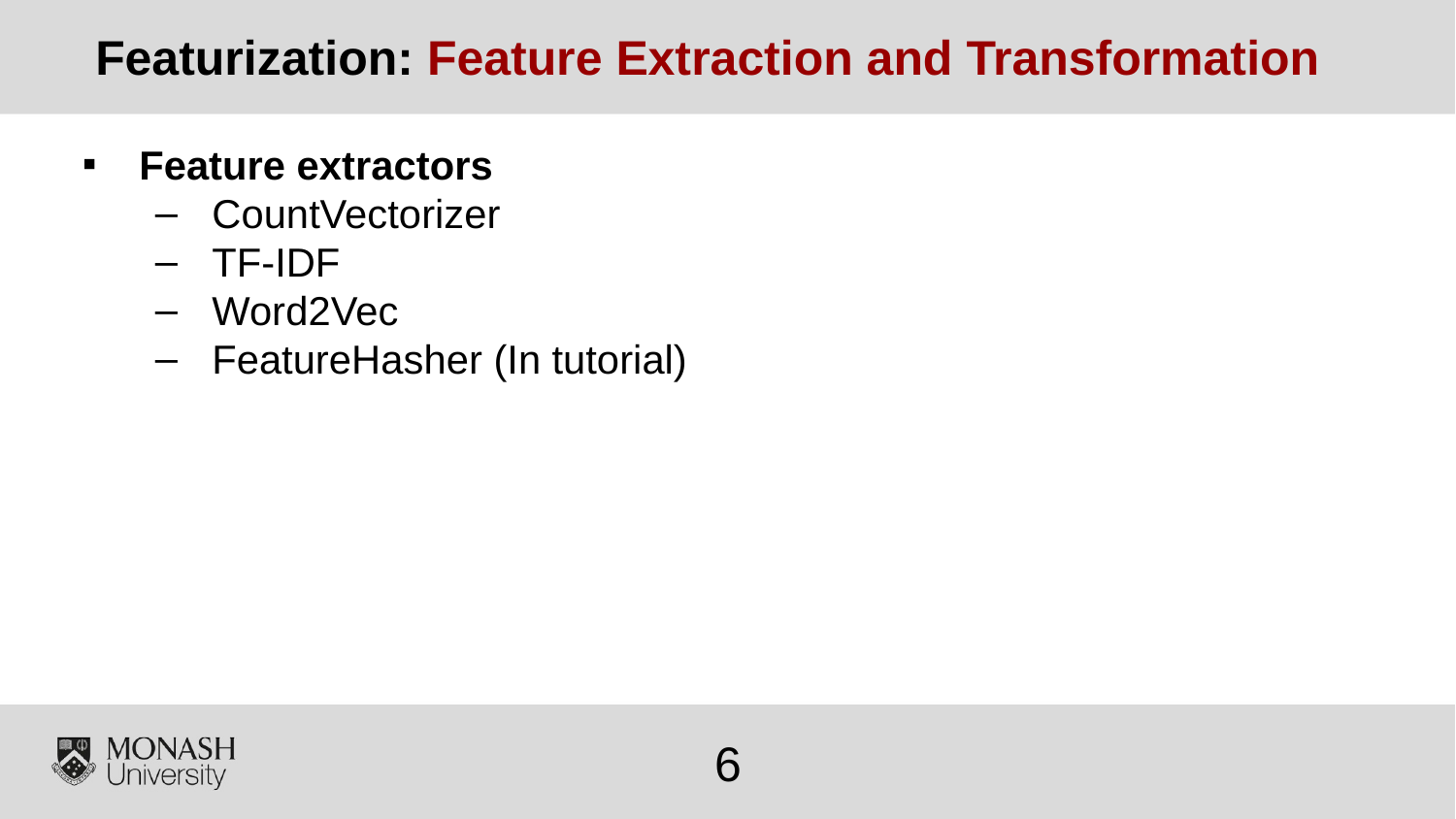

Featurization: Feature Extraction and Transformation
Feature extractors
CountVectorizer
TF-IDF
Word2Vec
FeatureHasher (In tutorial)